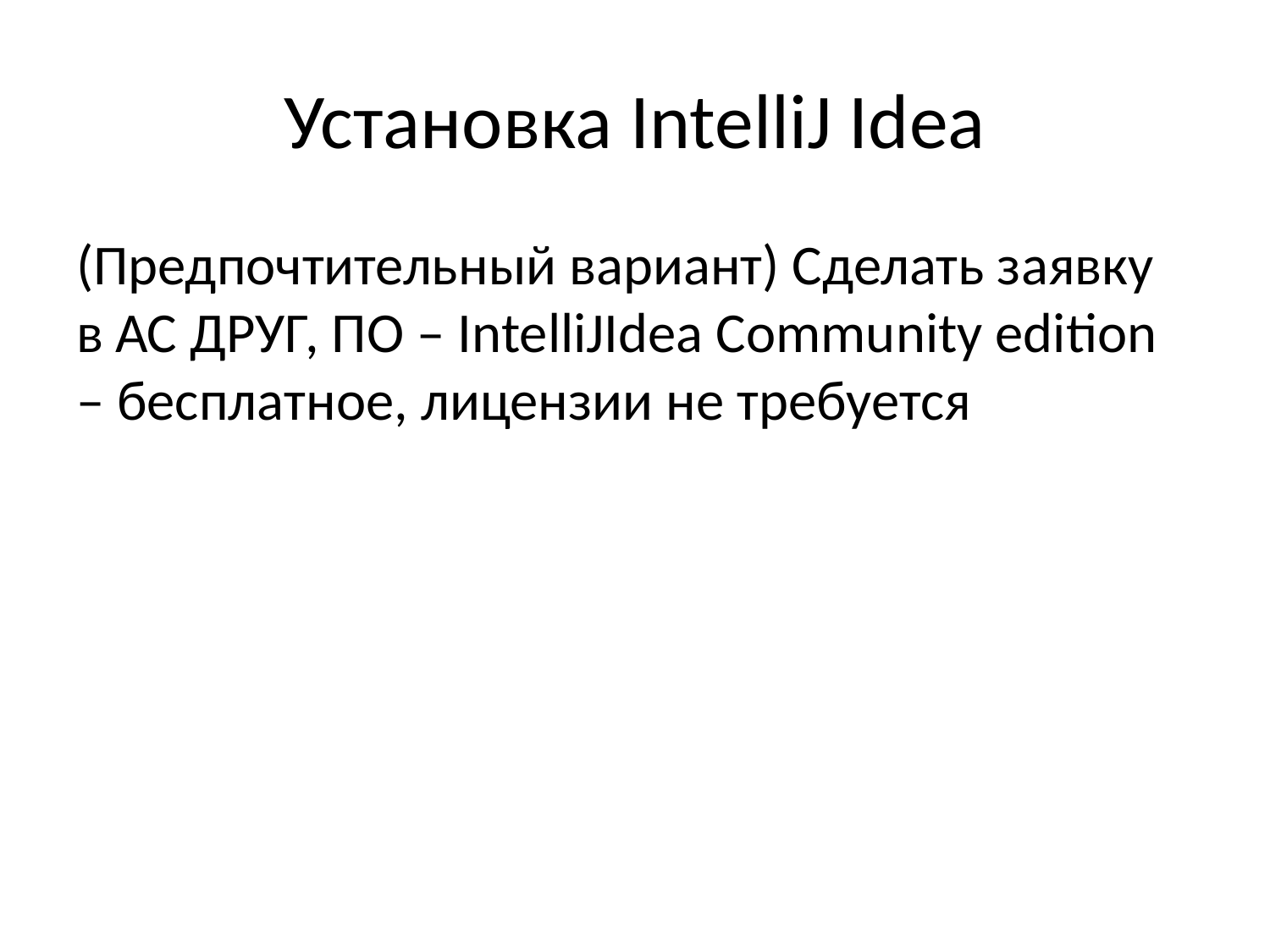

# Установка IntelliJ Idea
(Предпочтительный вариант) Сделать заявку в АС ДРУГ, ПО – IntelliJIdea Community edition – бесплатное, лицензии не требуется